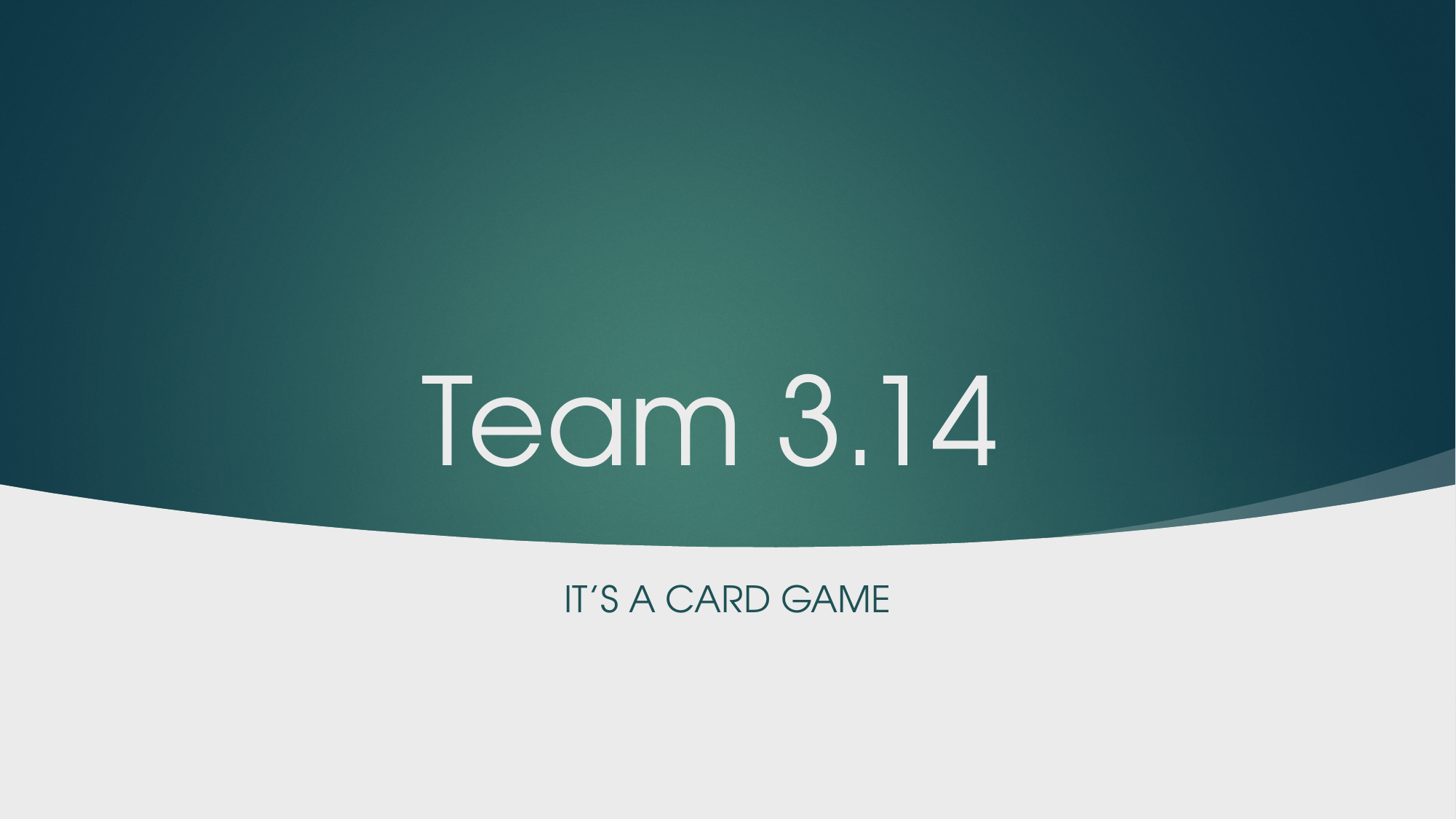

# Team 3.14

It’s a card game